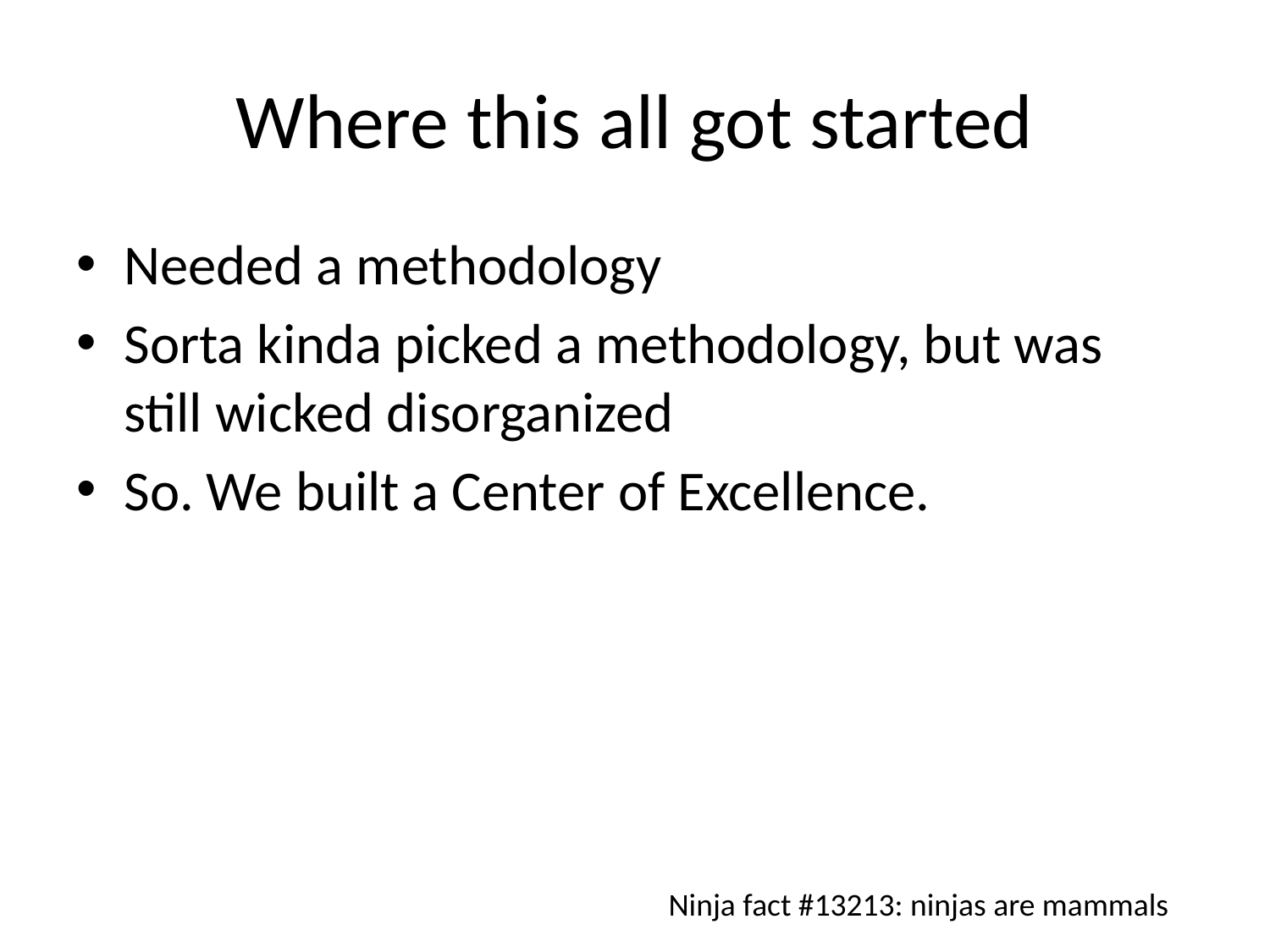

# Where this all got started
Needed a methodology
Sorta kinda picked a methodology, but was still wicked disorganized
So. We built a Center of Excellence.
Ninja fact #13213: ninjas are mammals